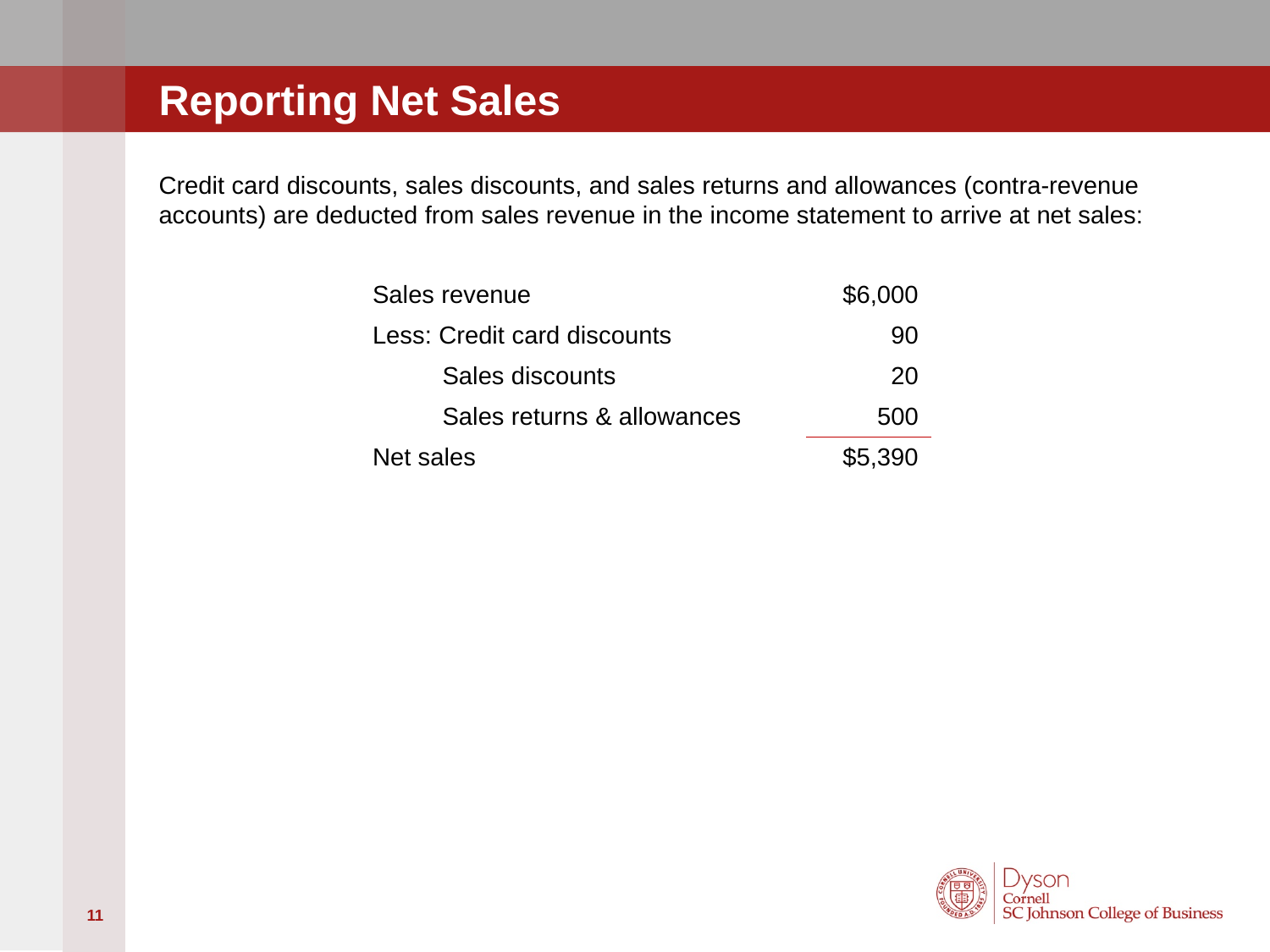

# Reporting Net Sales
Credit card discounts, sales discounts, and sales returns and allowances (contra-revenue accounts) are deducted from sales revenue in the income statement to arrive at net sales:

| Sales revenue | $6,000 |
| --- | --- |
| Less: Credit card discounts | 90 |
| Sales discounts | 20 |
| Sales returns & allowances | 500 |
| Net sales | $5,390 |
11